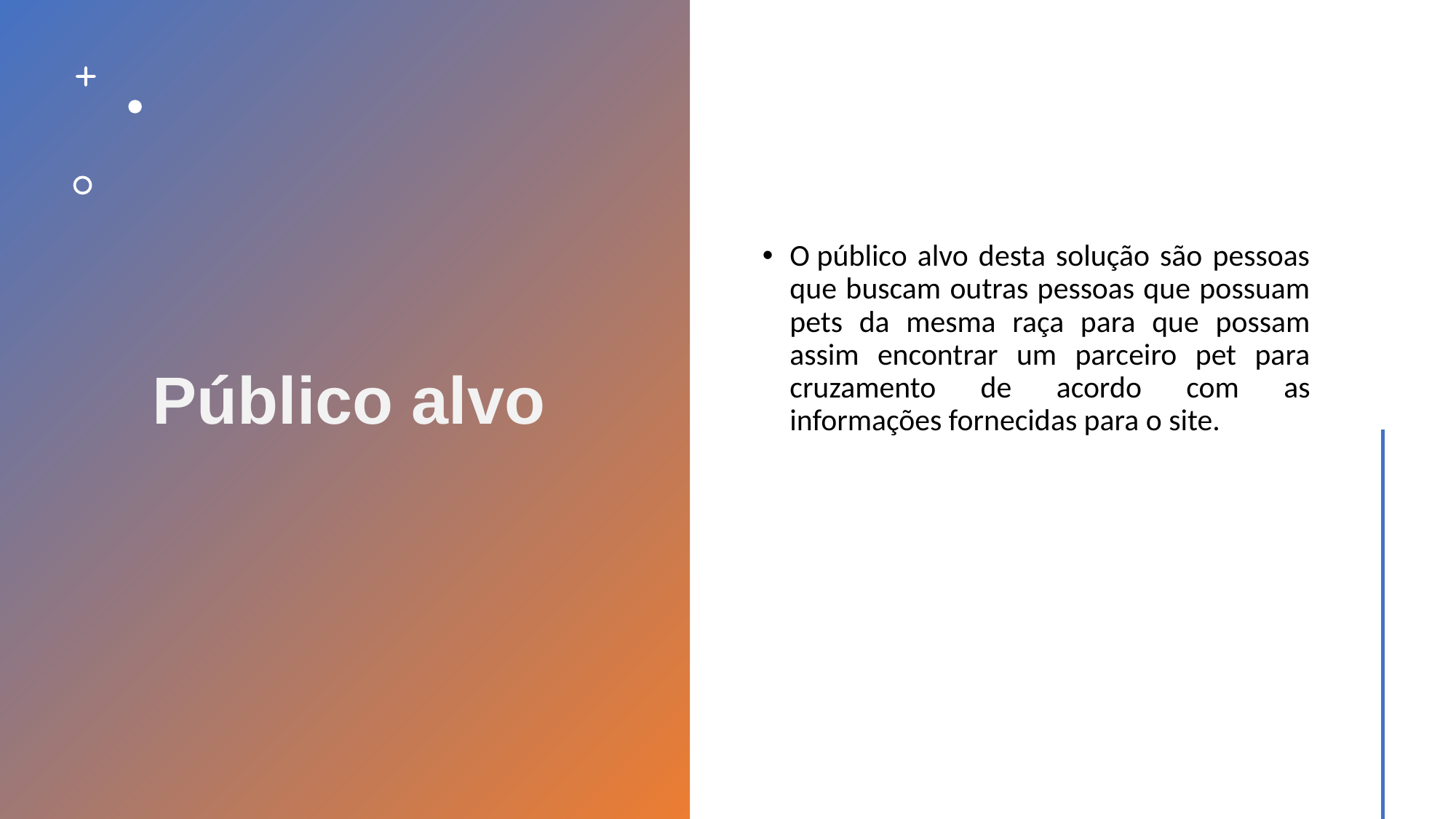

# Público alvo
O público alvo desta solução são pessoas que buscam outras pessoas que possuam pets da mesma raça para que possam assim encontrar um parceiro pet para cruzamento de acordo com as informações fornecidas para o site.